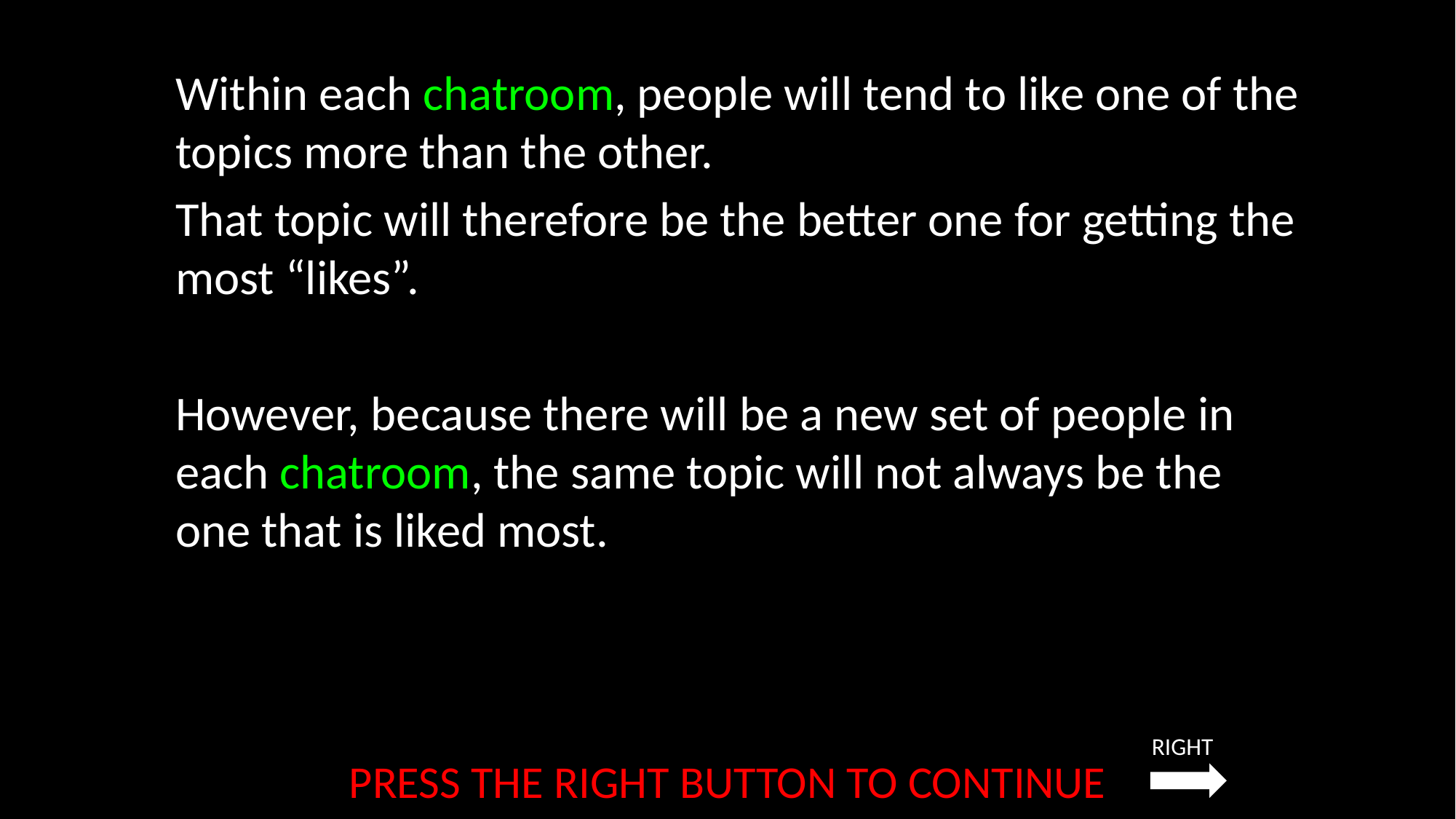

Within each chatroom, people will tend to like one of the topics more than the other.
That topic will therefore be the better one for getting the most “likes”.

However, because there will be a new set of people in each chatroom, the same topic will not always be the one that is liked most.
RIGHT
PRESS THE RIGHT BUTTON TO CONTINUE